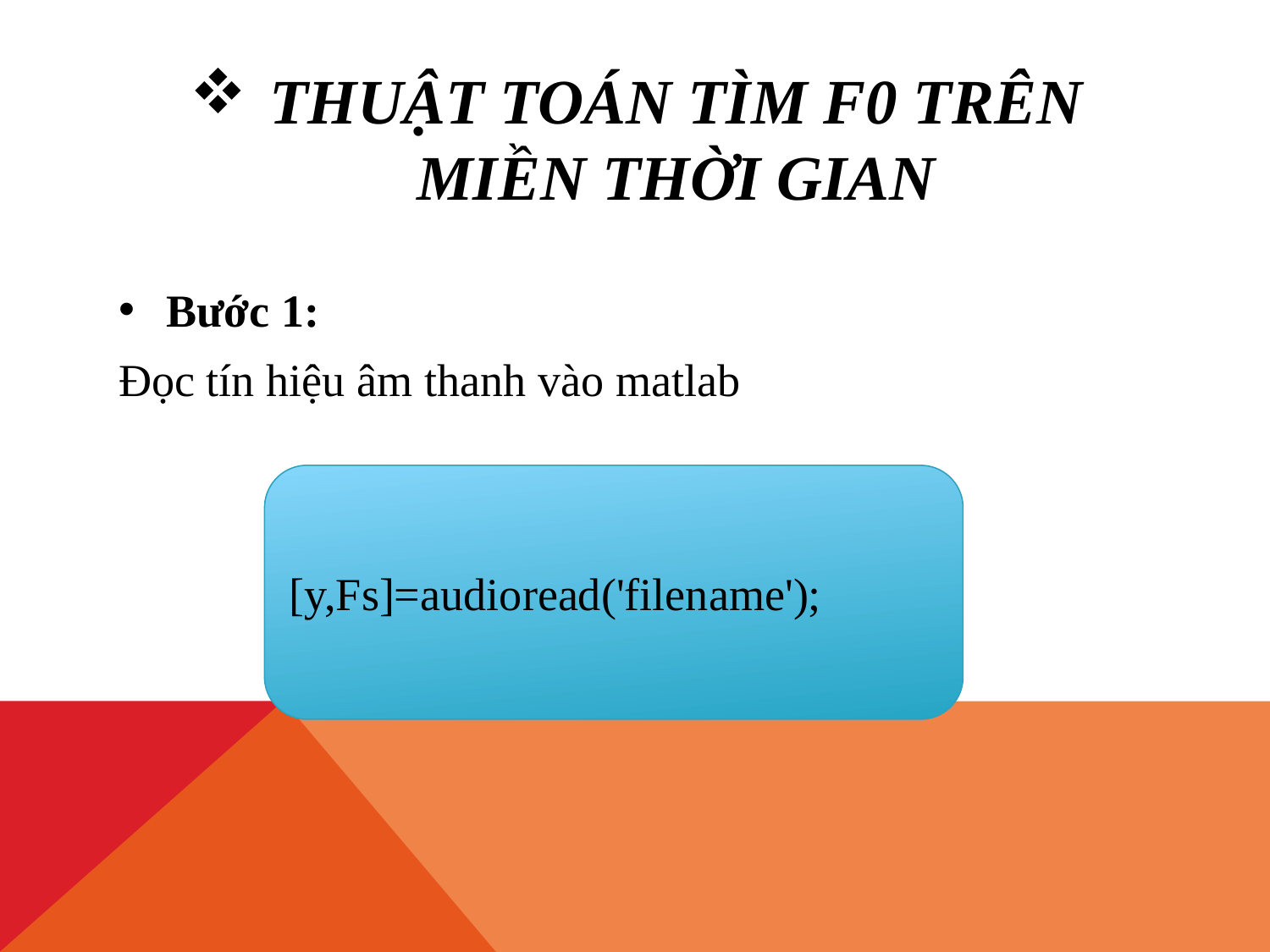

# THUẬT TOÁN TÌM F0 TRÊN MIỀN THỜI GIAN
Bước 1:
Đọc tín hiệu âm thanh vào matlab

[y,Fs]=audioread('filename');